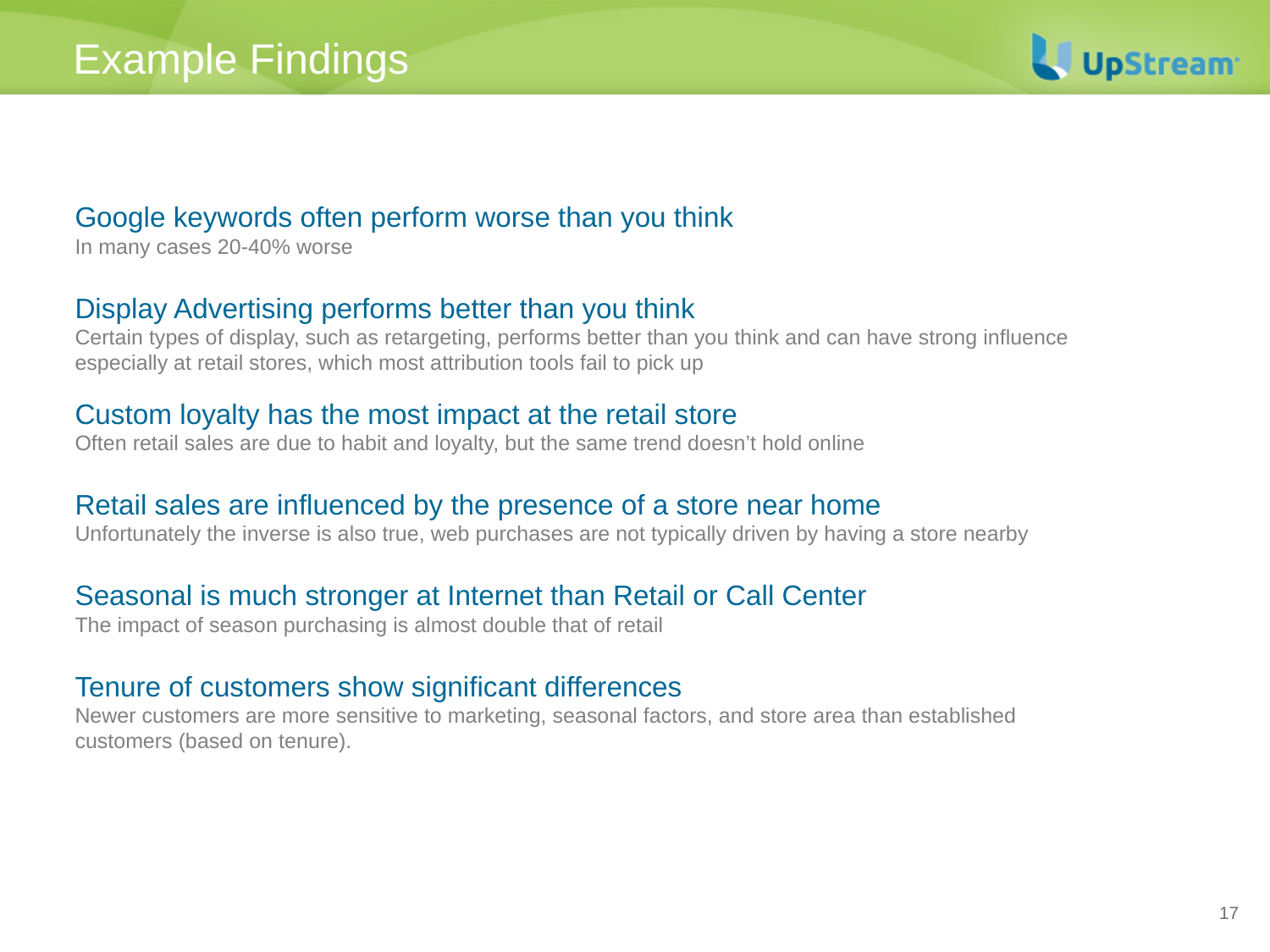

# Example Findings
Google keywords often perform worse than you think
In many cases 20-40% worse
Display Advertising performs better than you think
Certain types of display, such as retargeting, performs better than you think and can have strong influence especially at retail stores, which most attribution tools fail to pick up
Custom loyalty has the most impact at the retail store
Often retail sales are due to habit and loyalty, but the same trend doesn’t hold online
Retail sales are influenced by the presence of a store near home
Unfortunately the inverse is also true, web purchases are not typically driven by having a store nearby
Seasonal is much stronger at Internet than Retail or Call Center
The impact of season purchasing is almost double that of retail
Tenure of customers show significant differences
Newer customers are more sensitive to marketing, seasonal factors, and store area than established customers (based on tenure).